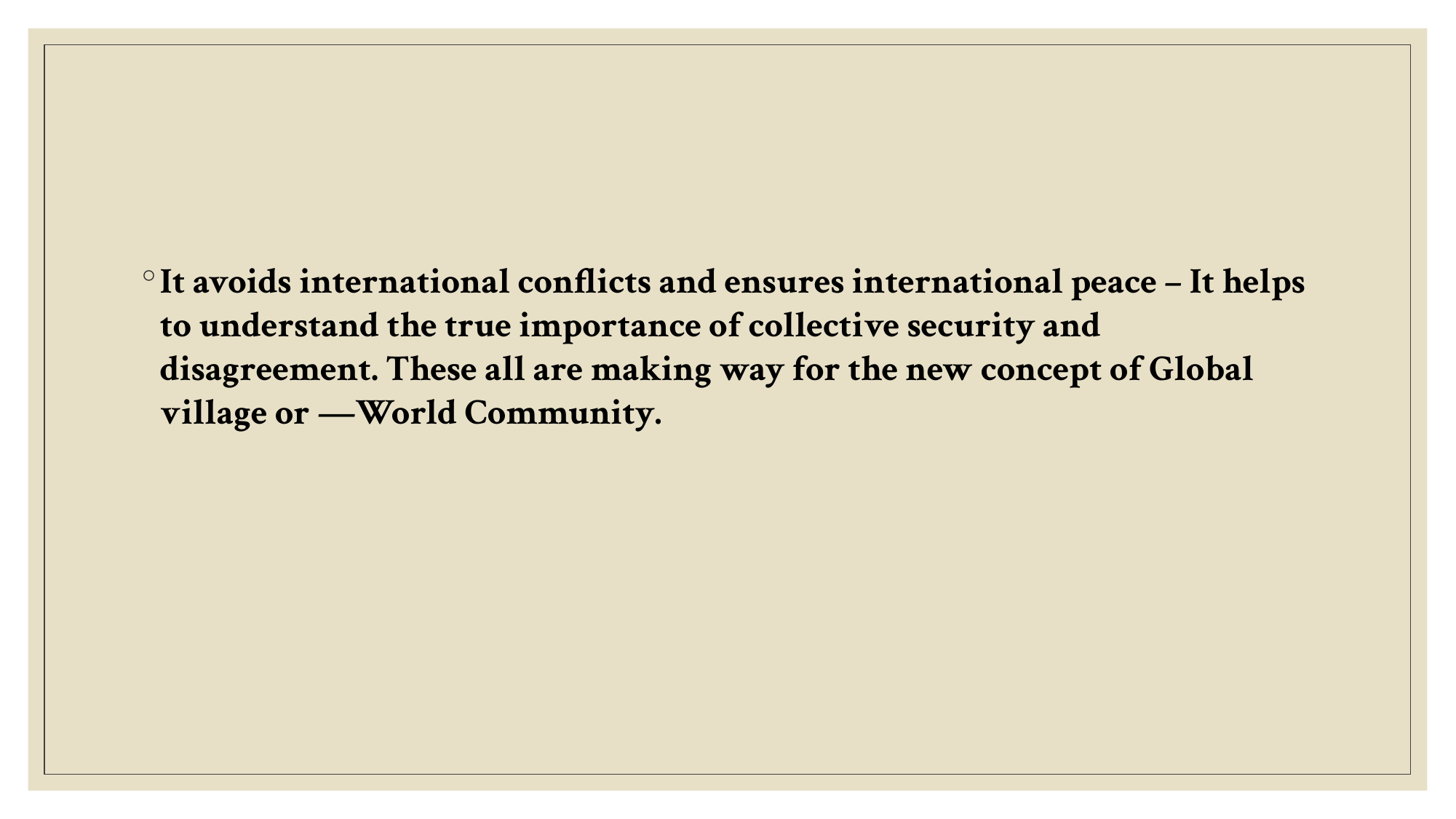

#
It avoids international conflicts and ensures international peace – It helps to understand the true importance of collective security and disagreement. These all are making way for the new concept of Global village or ―World Community.